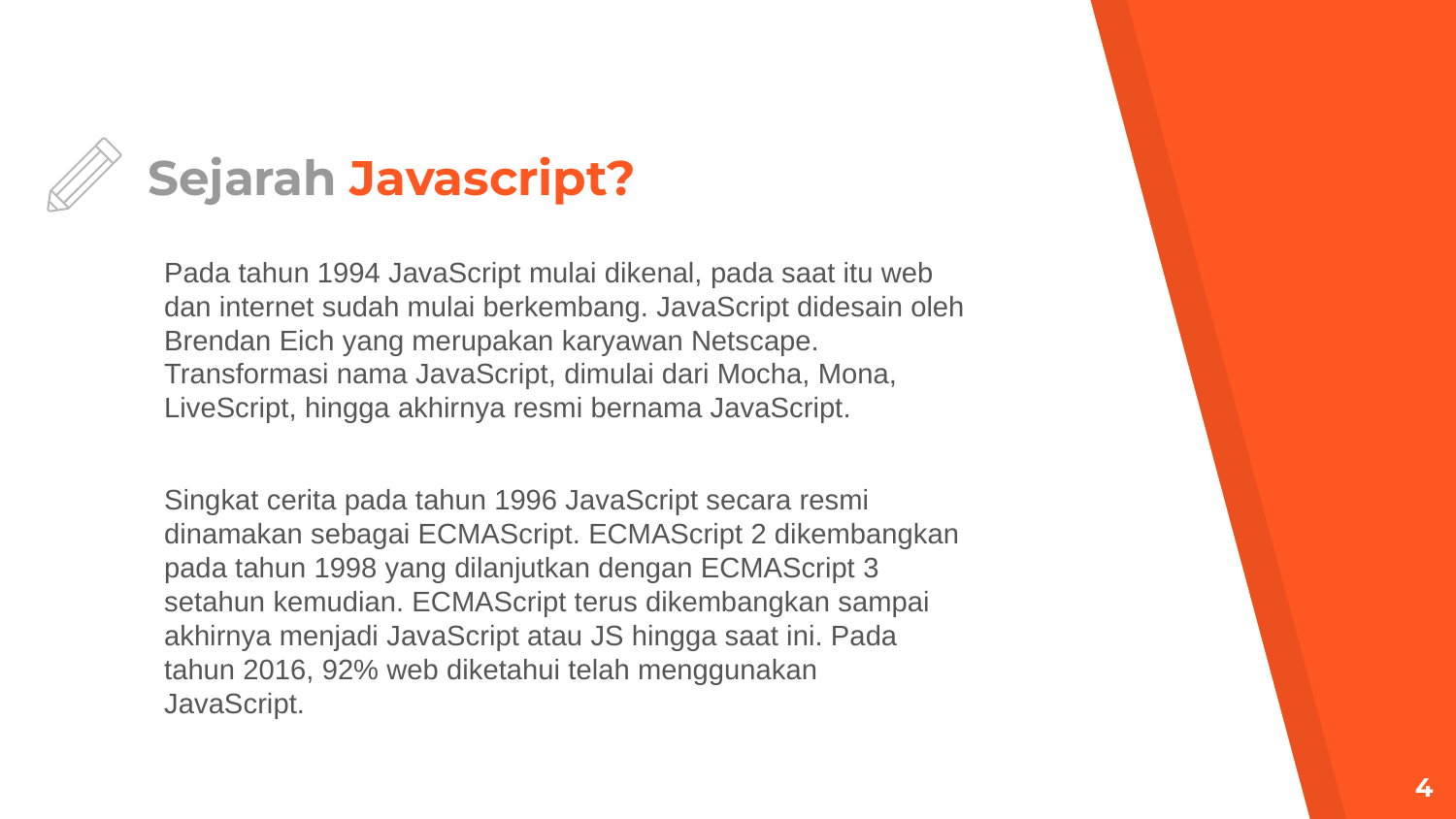

# Sejarah Javascript?
Pada tahun 1994 JavaScript mulai dikenal, pada saat itu web dan internet sudah mulai berkembang. JavaScript didesain oleh Brendan Eich yang merupakan karyawan Netscape. Transformasi nama JavaScript, dimulai dari Mocha, Mona, LiveScript, hingga akhirnya resmi bernama JavaScript.

Singkat cerita pada tahun 1996 JavaScript secara resmi dinamakan sebagai ECMAScript. ECMAScript 2 dikembangkan pada tahun 1998 yang dilanjutkan dengan ECMAScript 3 setahun kemudian. ECMAScript terus dikembangkan sampai akhirnya menjadi JavaScript atau JS hingga saat ini. Pada tahun 2016, 92% web diketahui telah menggunakan JavaScript.
4